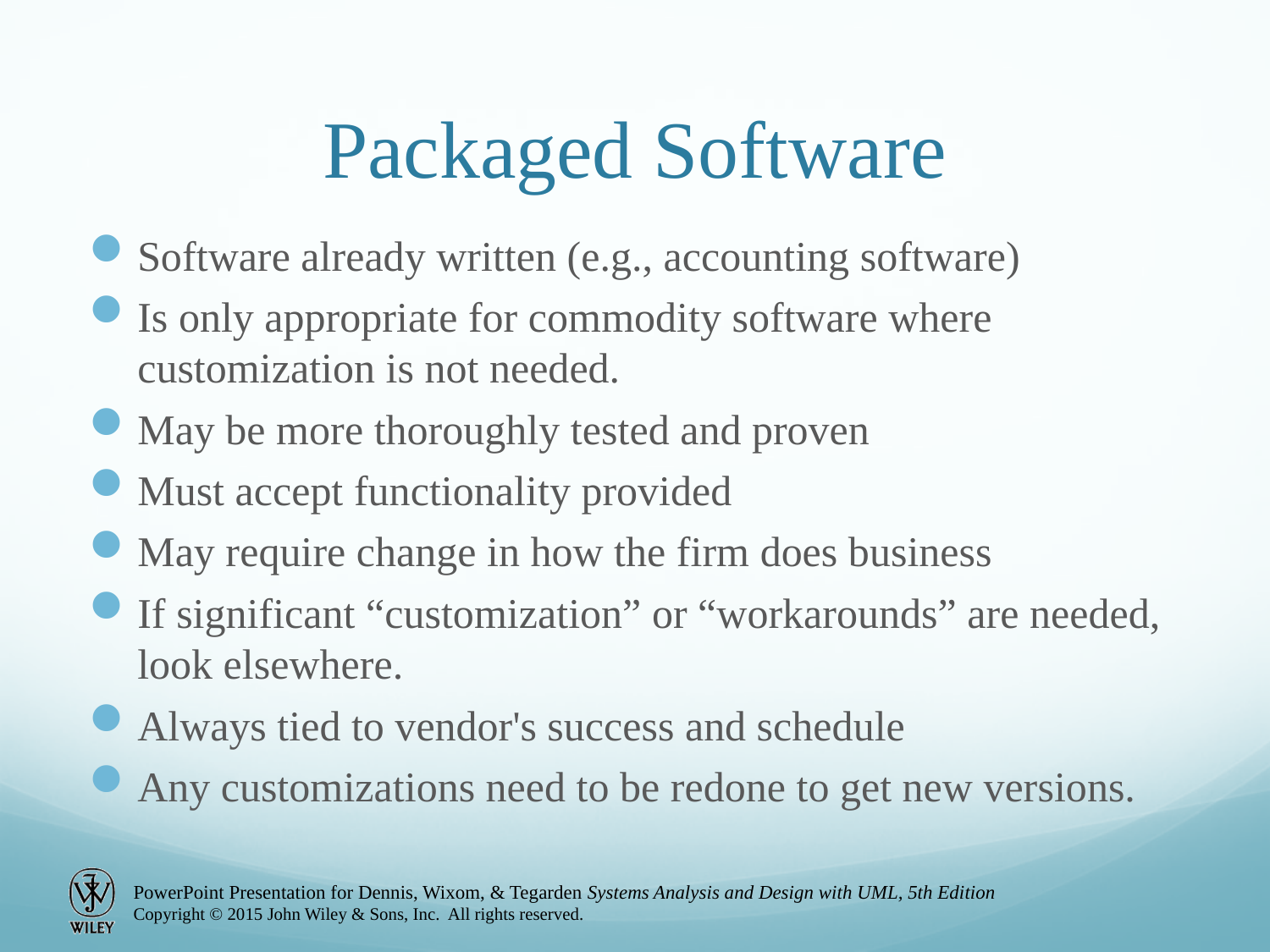

# Packaged Software
Software already written (e.g., accounting software)
Is only appropriate for commodity software where customization is not needed.
May be more thoroughly tested and proven
Must accept functionality provided
May require change in how the firm does business
If significant “customization” or “workarounds” are needed, look elsewhere.
Always tied to vendor's success and schedule
Any customizations need to be redone to get new versions.